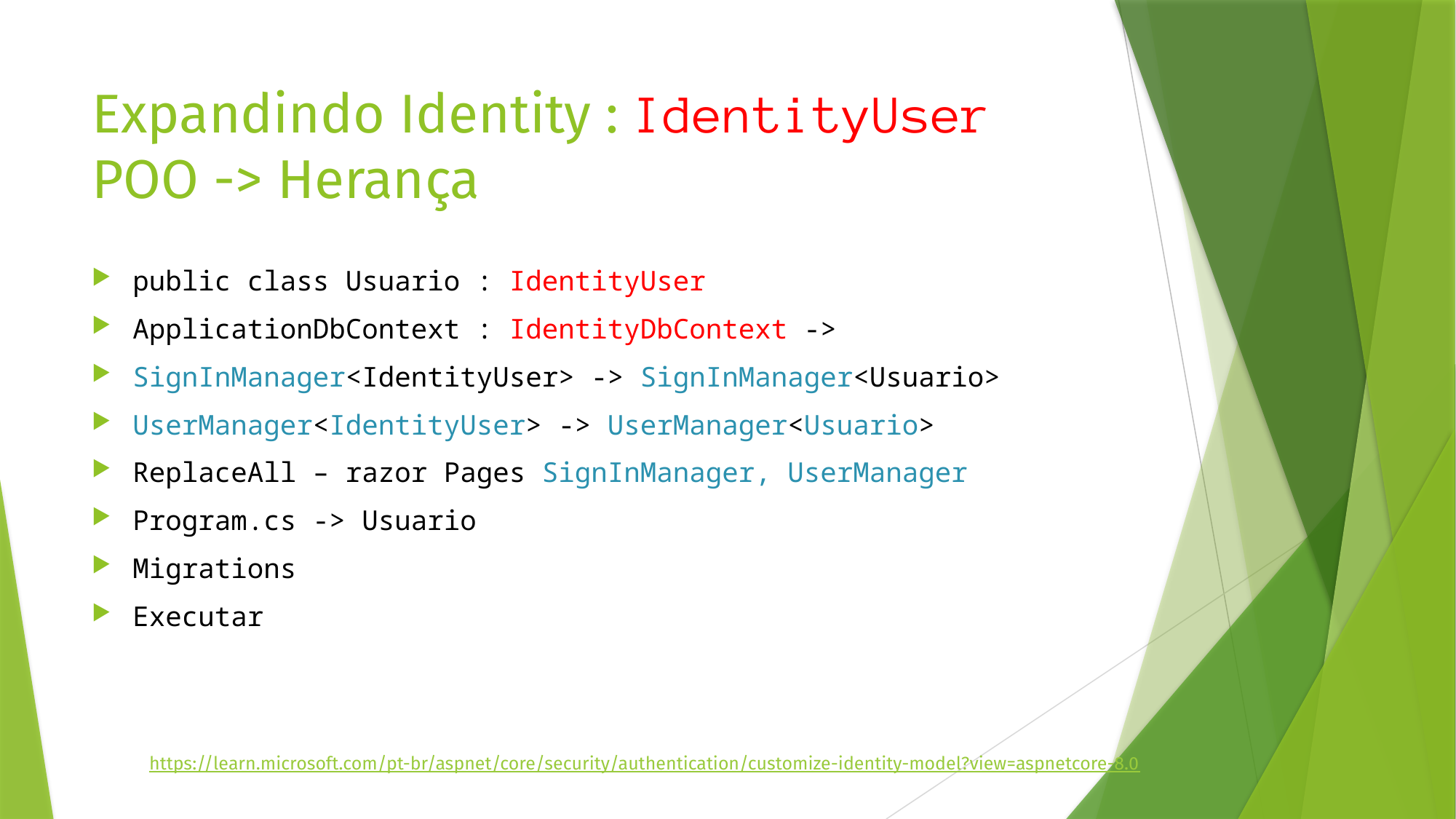

# Expandindo Identity : IdentityUser POO -> Herança
public class Usuario : IdentityUser
ApplicationDbContext : IdentityDbContext ->
SignInManager<IdentityUser> -> SignInManager<Usuario>
UserManager<IdentityUser> -> UserManager<Usuario>
ReplaceAll – razor Pages SignInManager, UserManager
Program.cs -> Usuario
Migrations
Executar

https://learn.microsoft.com/pt-br/aspnet/core/security/authentication/customize-identity-model?view=aspnetcore-8.0